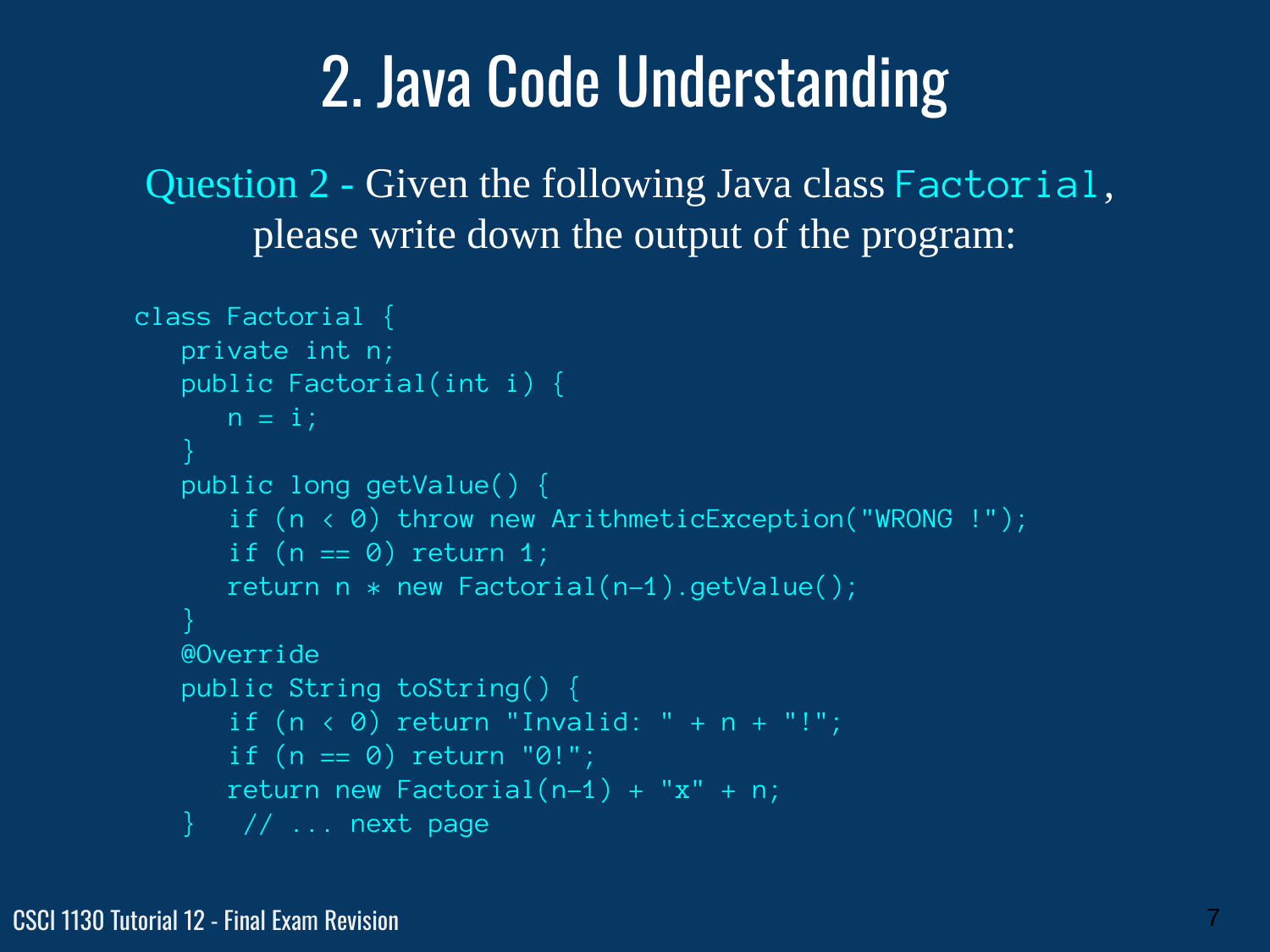

2. Java Code Understanding
Question 2 - Given the following Java class Factorial,  please write down the output of the program:

class Factorial {
   private int n;
   public Factorial(int i) {
      n = i;
   }
   public long getValue() {
      if (n < 0) throw new ArithmeticException("WRONG !");
      if (n == 0) return 1;
      return n * new Factorial(n-1).getValue();
   }
   @Override
   public String toString() {
      if (n < 0) return "Invalid: " + n + "!";
      if (n == 0) return "0!";
      return new Factorial(n-1) + "x" + n;
   }   // ... next page

7